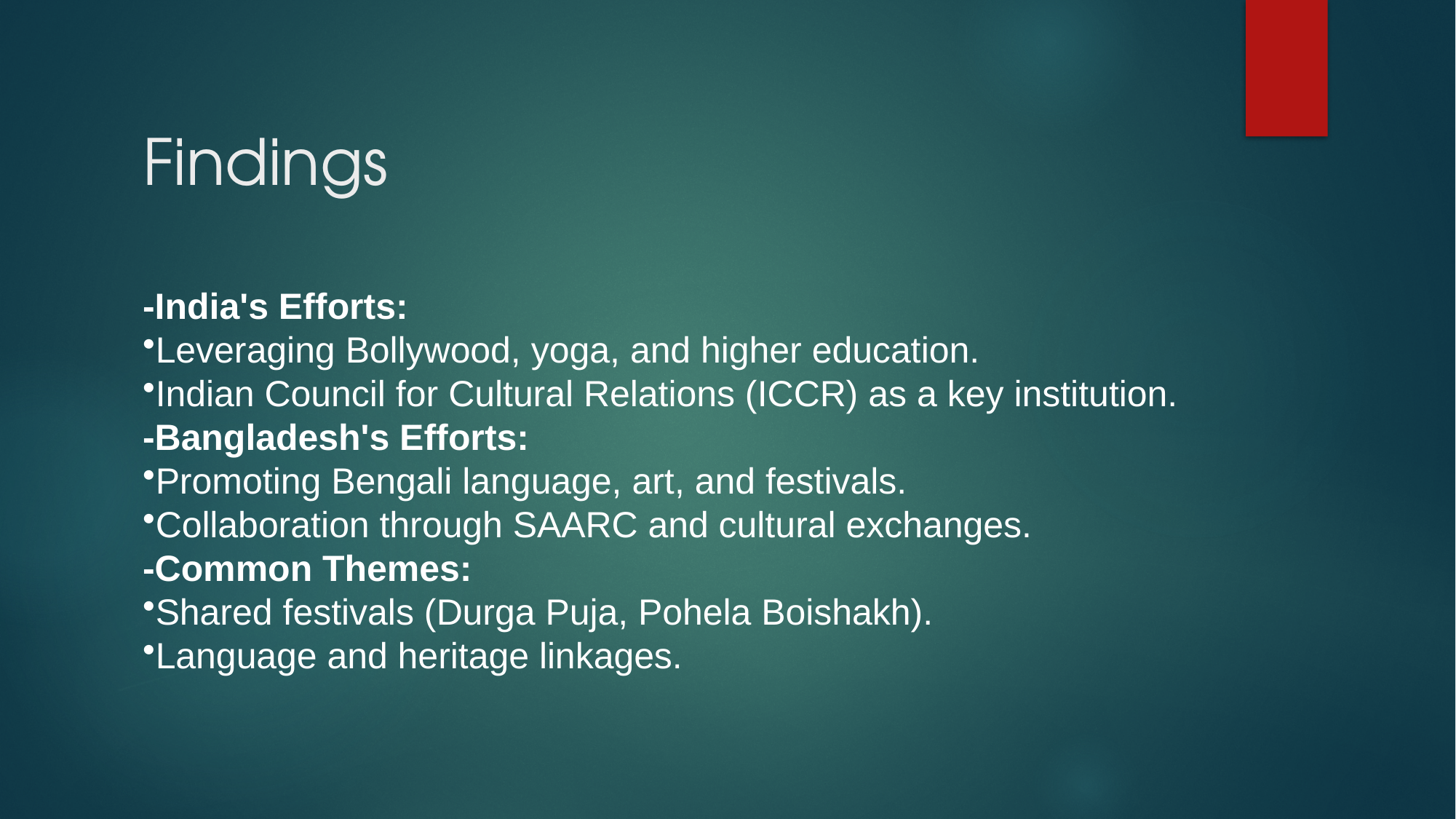

# Findings
-India's Efforts:
Leveraging Bollywood, yoga, and higher education.
Indian Council for Cultural Relations (ICCR) as a key institution.
-Bangladesh's Efforts:
Promoting Bengali language, art, and festivals.
Collaboration through SAARC and cultural exchanges.
-Common Themes:
Shared festivals (Durga Puja, Pohela Boishakh).
Language and heritage linkages.